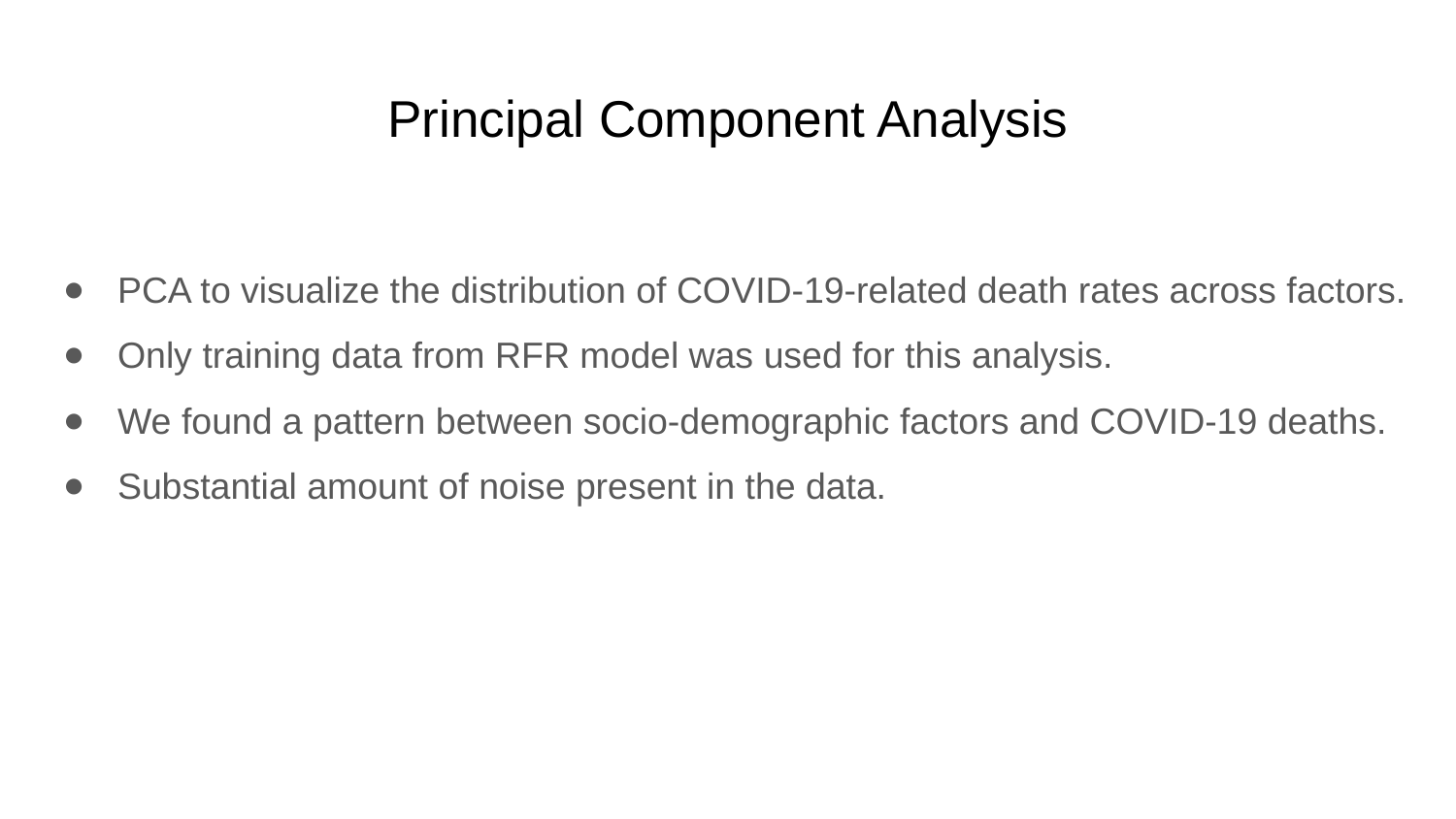

# Principal Component Analysis
PCA to visualize the distribution of COVID-19-related death rates across factors.
Only training data from RFR model was used for this analysis.
We found a pattern between socio-demographic factors and COVID-19 deaths.
Substantial amount of noise present in the data.